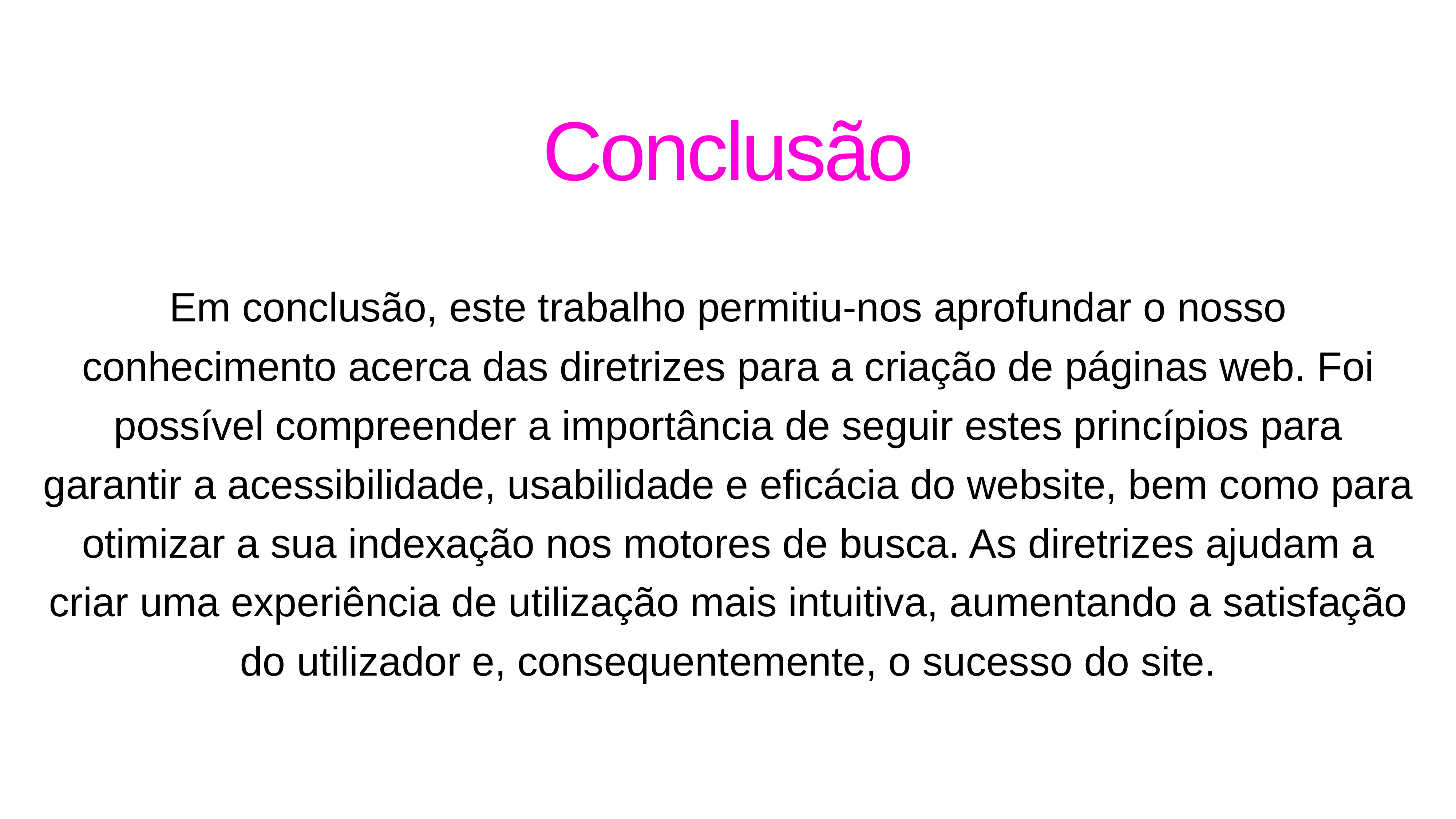

# Conclusão
Em conclusão, este trabalho permitiu-nos aprofundar o nosso conhecimento acerca das diretrizes para a criação de páginas web. Foi possível compreender a importância de seguir estes princípios para garantir a acessibilidade, usabilidade e eficácia do website, bem como para otimizar a sua indexação nos motores de busca. As diretrizes ajudam a criar uma experiência de utilização mais intuitiva, aumentando a satisfação do utilizador e, consequentemente, o sucesso do site.